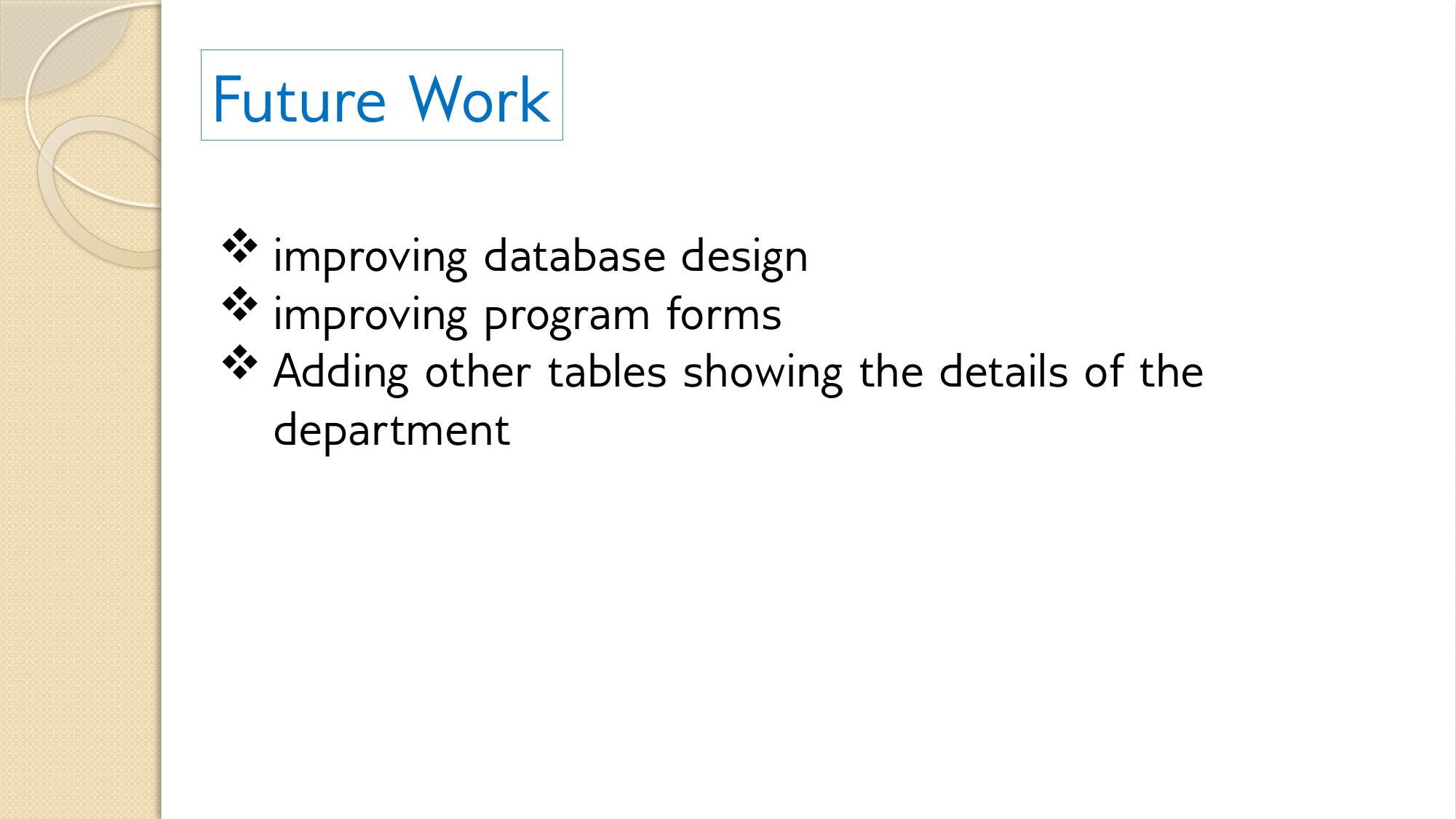

Future Work
improving database design
improving program forms
Adding other tables showing the details of the department